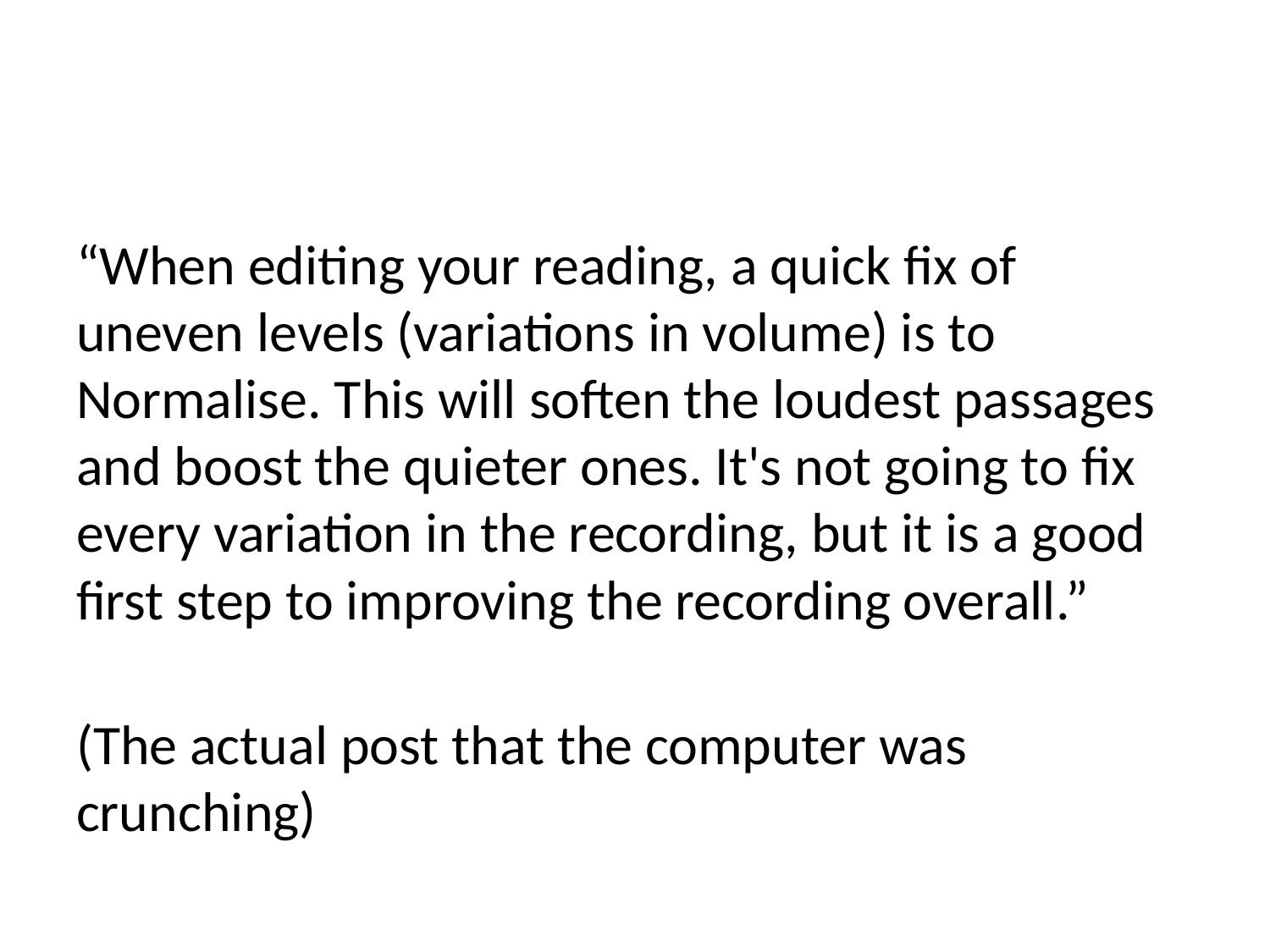

#
“When editing your reading, a quick fix of uneven levels (variations in volume) is to Normalise. This will soften the loudest passages and boost the quieter ones. It's not going to fix every variation in the recording, but it is a good first step to improving the recording overall.”
(The actual post that the computer was crunching)